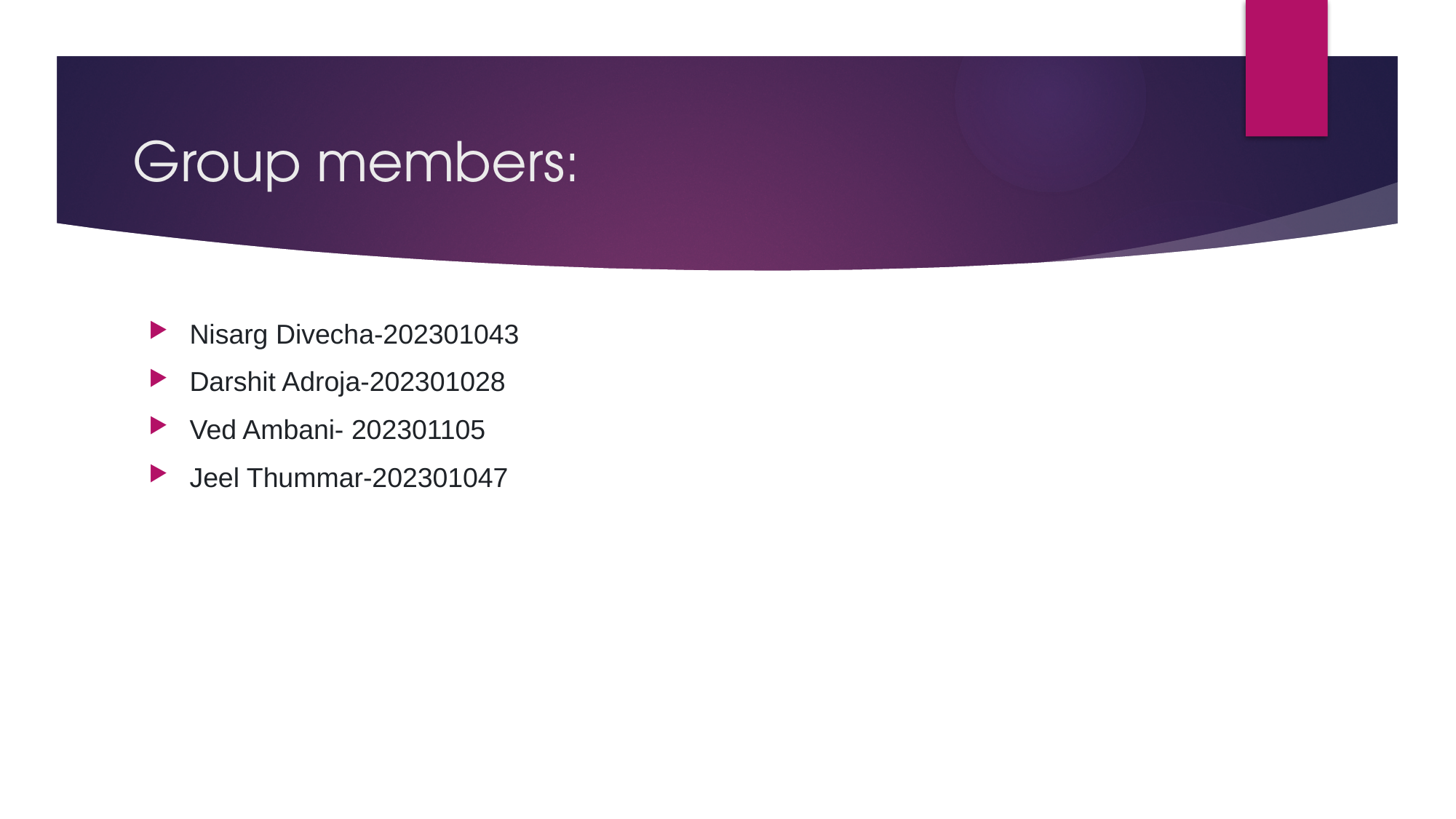

# Group members:
Nisarg Divecha-202301043
Darshit Adroja-202301028
Ved Ambani- 202301105
Jeel Thummar-202301047